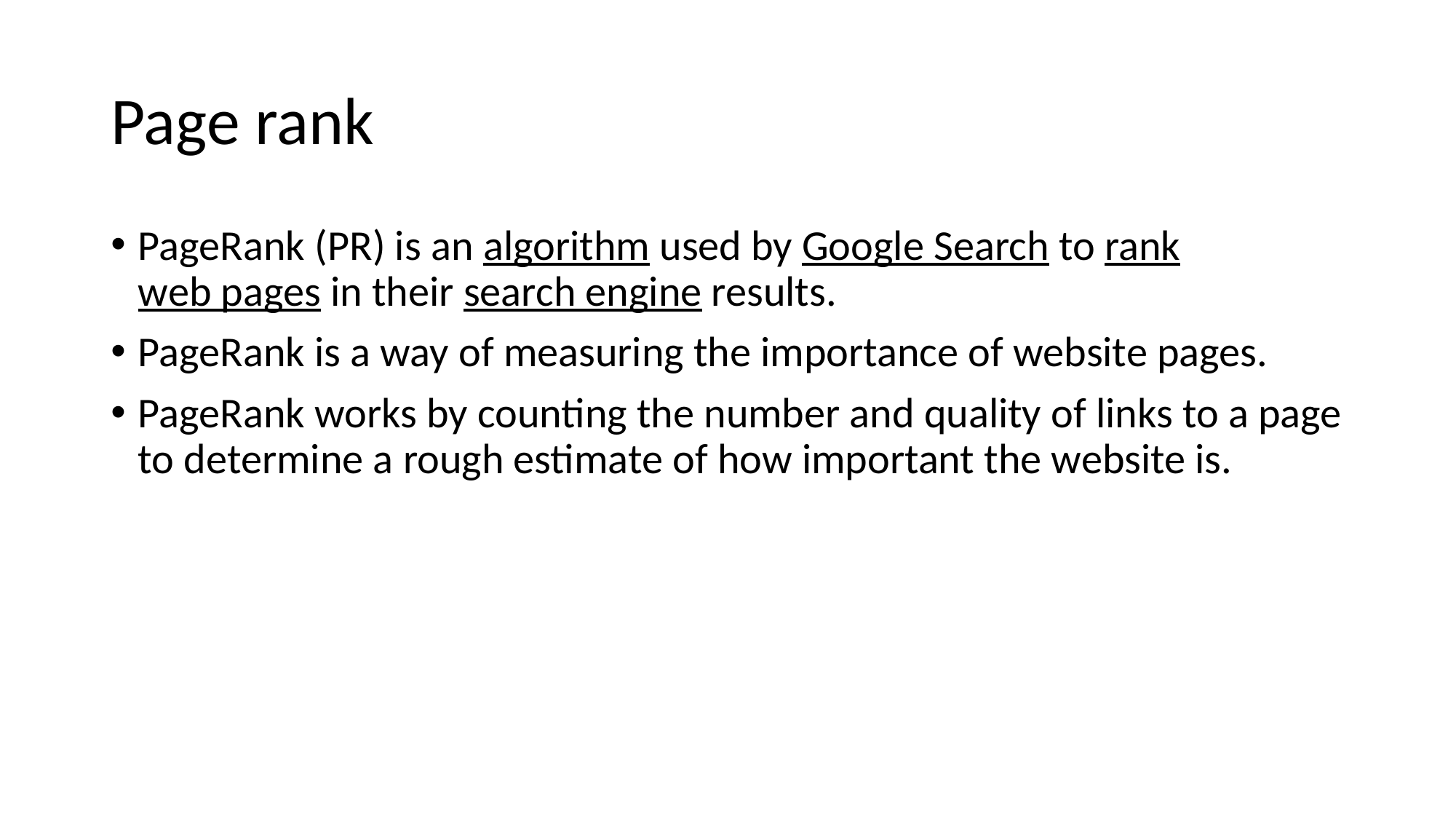

# Page rank
PageRank (PR) is an algorithm used by Google Search to rank web pages in their search engine results.
PageRank is a way of measuring the importance of website pages.
PageRank works by counting the number and quality of links to a page to determine a rough estimate of how important the website is.